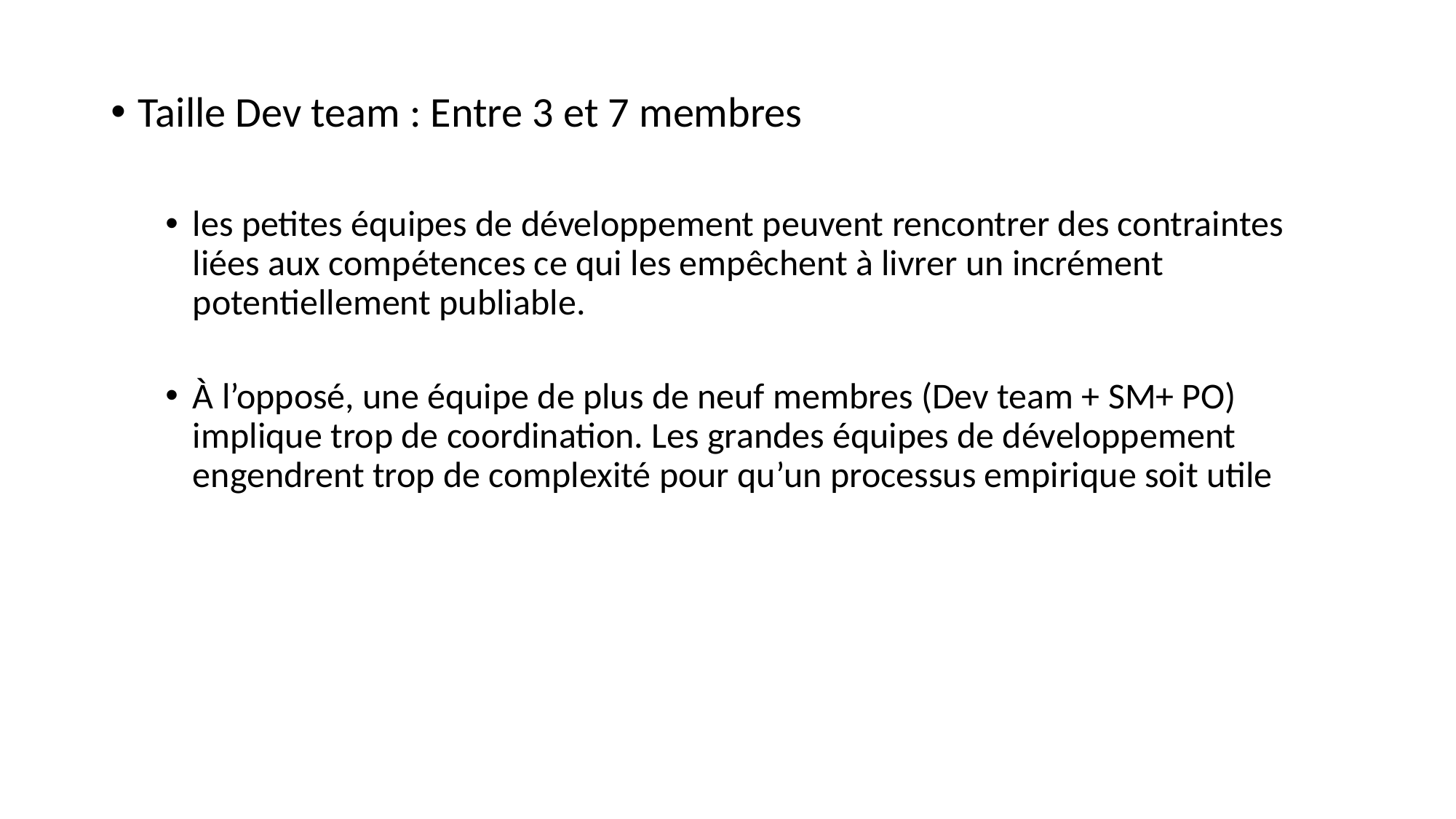

Taille Dev team : Entre 3 et 7 membres

les petites équipes de développement peuvent rencontrer des contraintes liées aux compétences ce qui les empêchent à livrer un incrément potentiellement publiable.

À l’opposé, une équipe de plus de neuf membres (Dev team + SM+ PO) implique trop de coordination. Les grandes équipes de développement engendrent trop de complexité pour qu’un processus empirique soit utile